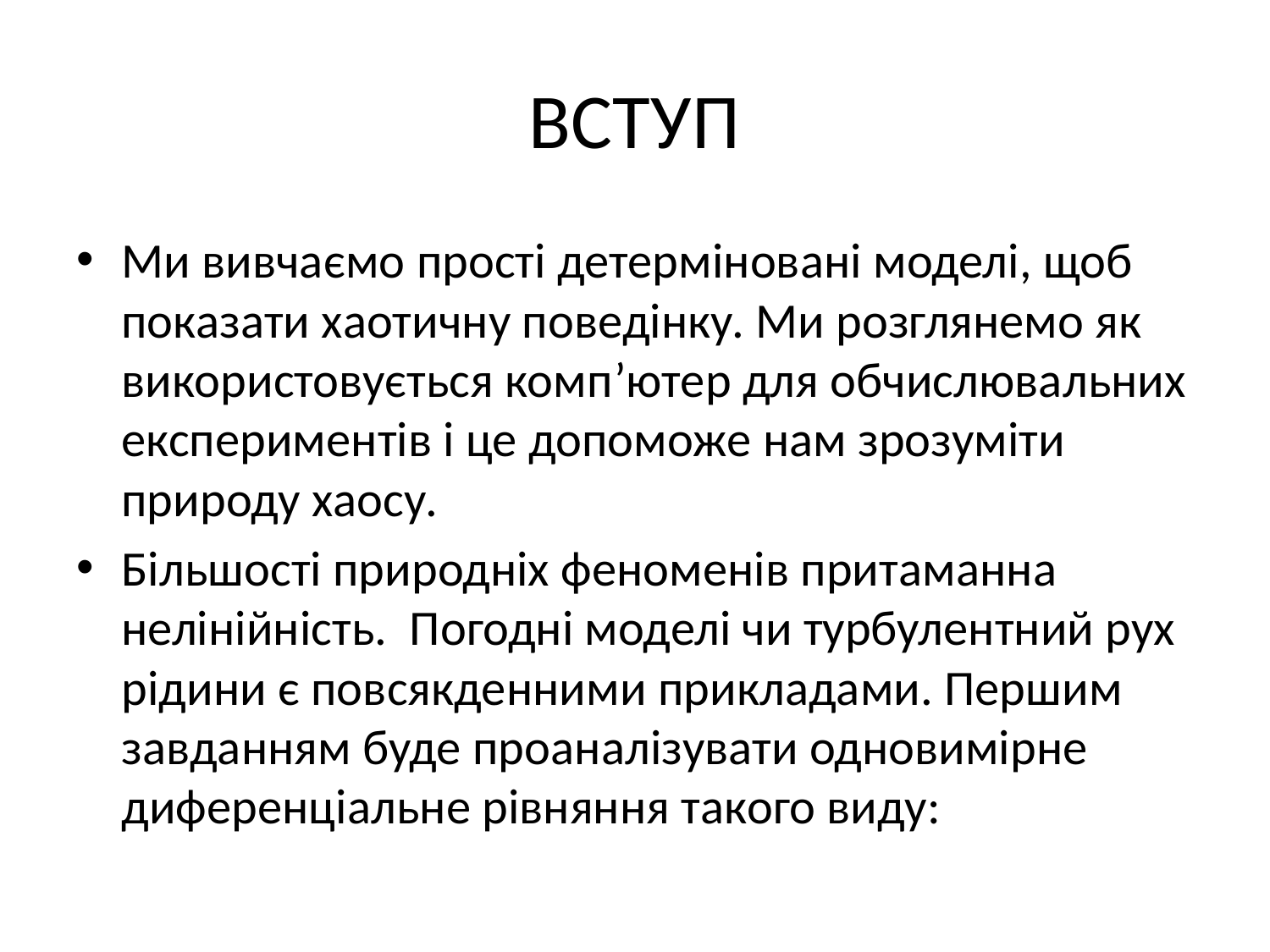

# ВСТУП
Ми вивчаємо прості детерміновані моделі, щоб показати хаотичну поведінку. Ми розглянемо як використовується комп’ютер для обчислювальних експериментів і це допоможе нам зрозуміти природу хаосу.
Більшості природніх феноменів притаманна нелінійність.  Погодні моделі чи турбулентний рух рідини є повсякденними прикладами. Першим завданням буде проаналізувати одновимірне диференціальне рівняння такого виду: